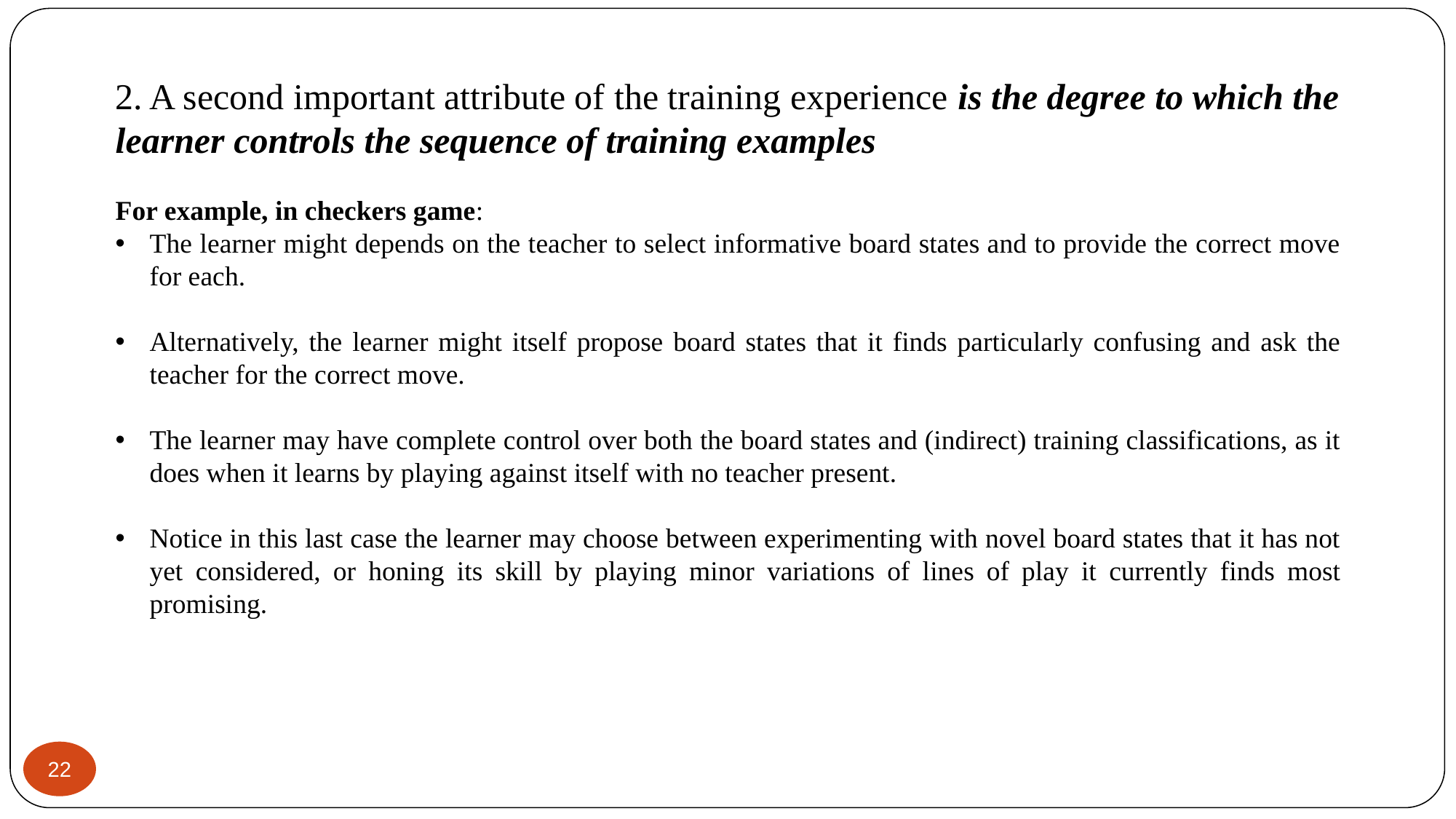

2. A second important attribute of the training experience is the degree to which the learner controls the sequence of training examples

For example, in checkers game:
The learner might depends on the teacher to select informative board states and to provide the correct move for each.

Alternatively, the learner might itself propose board states that it finds particularly confusing and ask the teacher for the correct move.

The learner may have complete control over both the board states and (indirect) training classifications, as it does when it learns by playing against itself with no teacher present.

Notice in this last case the learner may choose between experimenting with novel board states that it has not yet considered, or honing its skill by playing minor variations of lines of play it currently finds most promising.
22